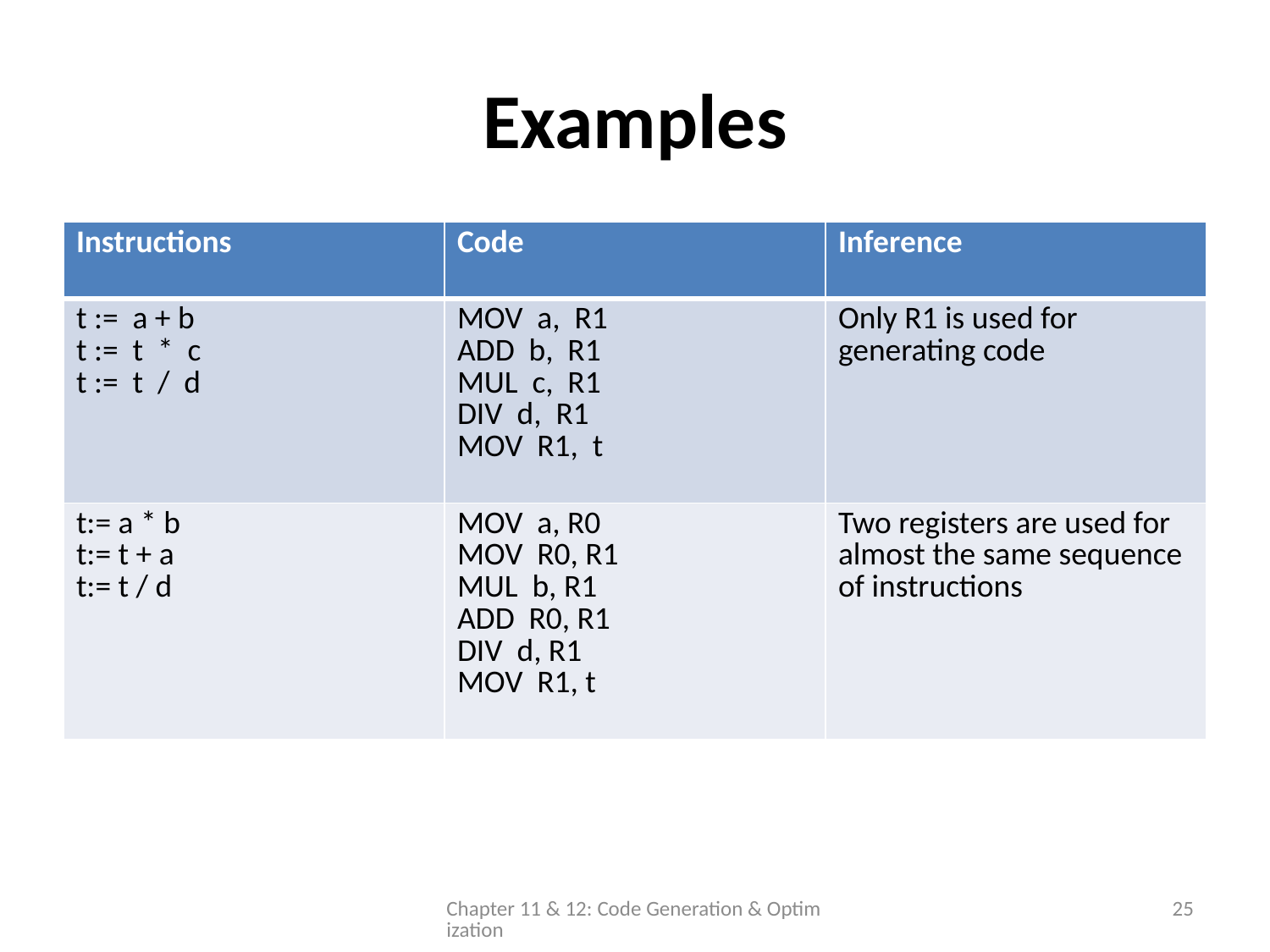

# Examples
| Instructions | Code | Inference |
| --- | --- | --- |
| t := a + b t := t \* c t := t / d | MOV a, R1 ADD b, R1 MUL c, R1 DIV d, R1 MOV R1, t | Only R1 is used for generating code |
| t:= a \* b t:= t + a t:= t / d | MOV a, R0 MOV R0, R1 MUL b, R1 ADD R0, R1 DIV d, R1 MOV R1, t | Two registers are used for almost the same sequence of instructions |
Chapter 11 & 12: Code Generation & Optimization
25